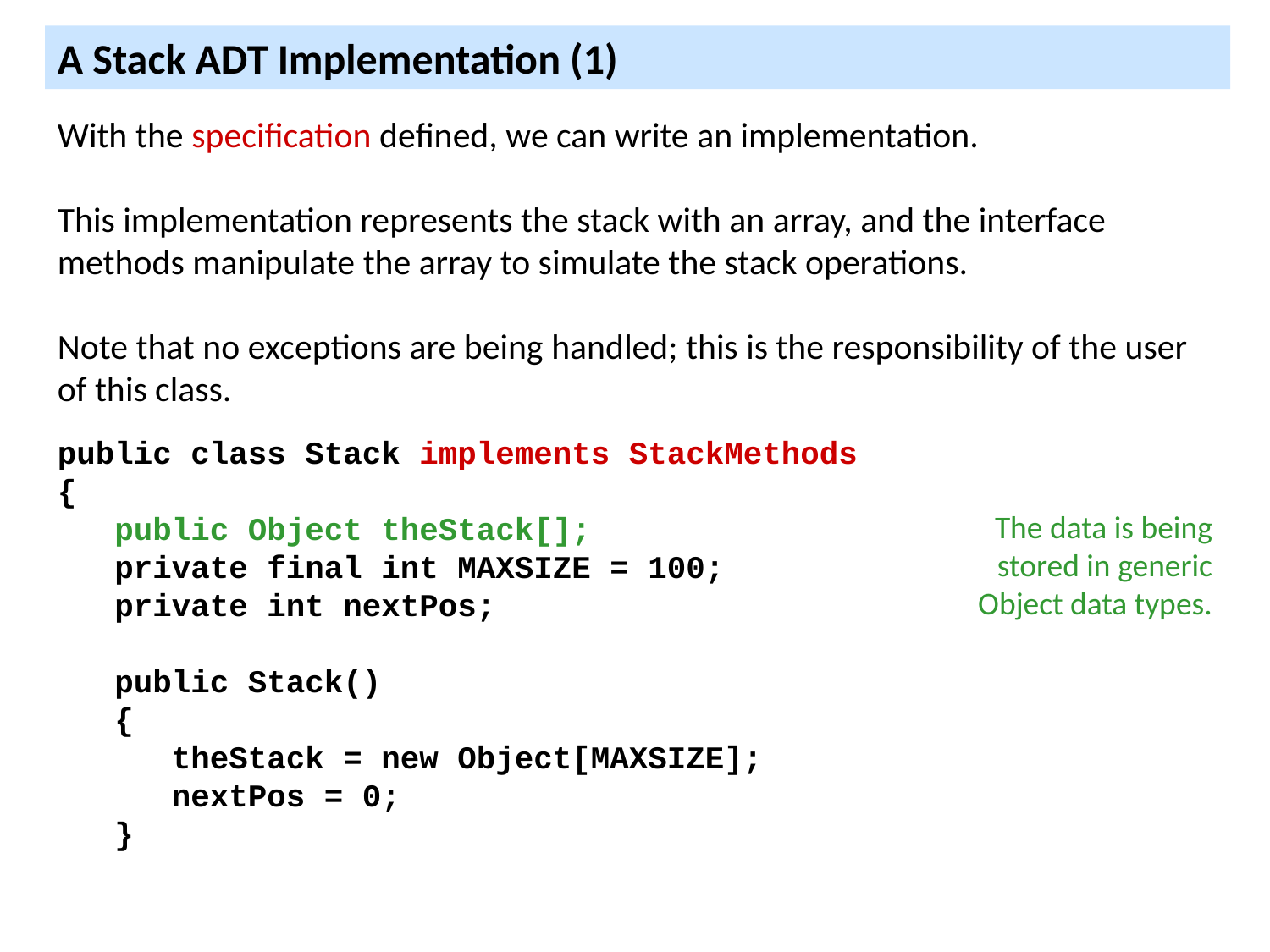

A Stack ADT Implementation (1)
With the specification defined, we can write an implementation.

This implementation represents the stack with an array, and the interface methods manipulate the array to simulate the stack operations.

Note that no exceptions are being handled; this is the responsibility of the user of this class.
public class Stack implements StackMethods
{
   public Object theStack[];
   private final int MAXSIZE = 100;
   private int nextPos;

   public Stack()
   {
      theStack = new Object[MAXSIZE];
      nextPos = 0;
   }
The data is being stored in generic Object data types.